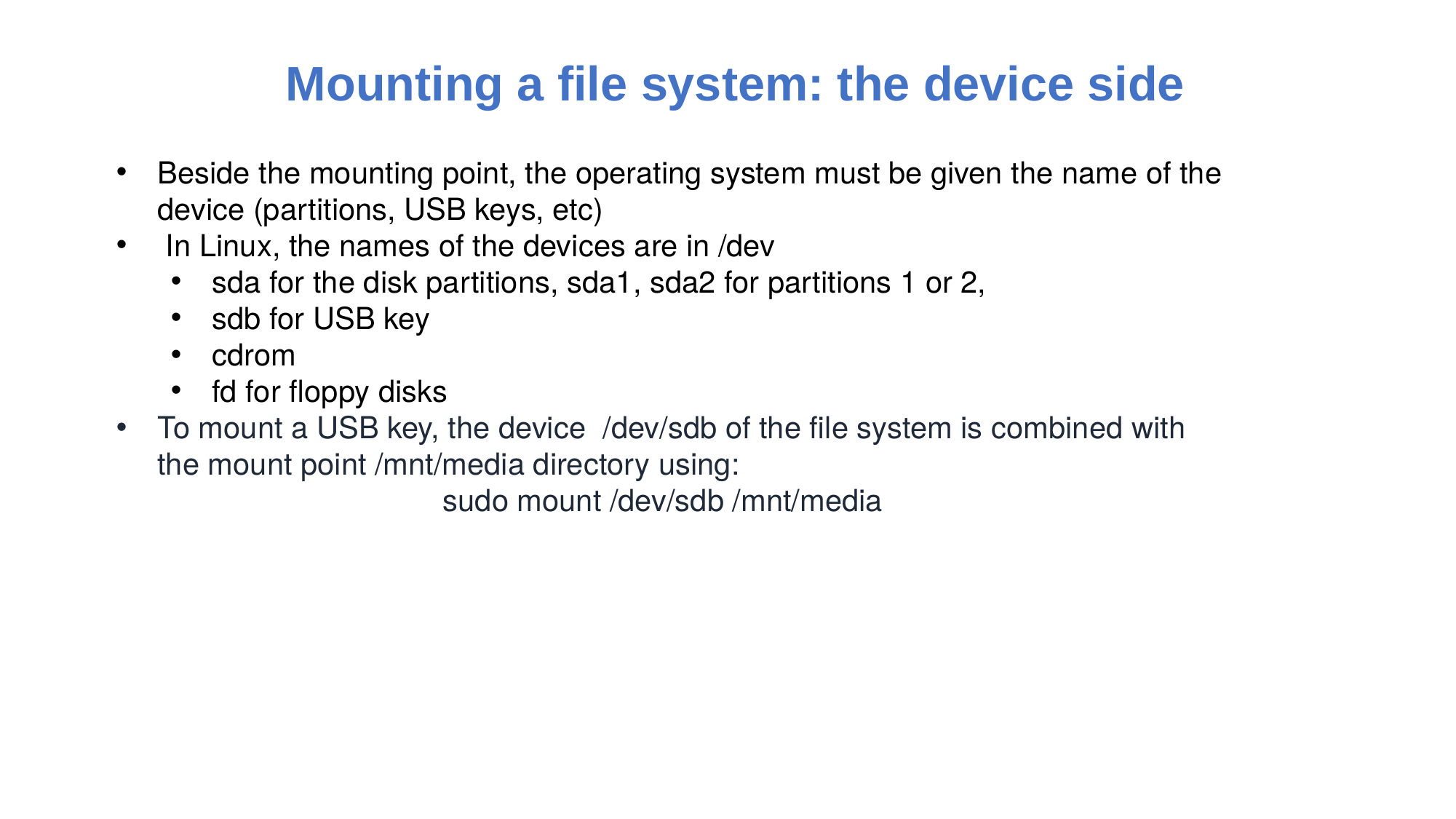

# Mounting a file system: the device side

Beside the mounting point, the operating system must be given the name of the device (partitions, USB keys, etc)
 In Linux, the names of the devices are in /dev
sda for the disk partitions, sda1, sda2 for partitions 1 or 2,
sdb for USB key
cdrom
fd for floppy disks
To mount a USB key, the device  /dev/sdb of the file system is combined with the mount point /mnt/media directory using:
                                       sudo mount /dev/sdb /mnt/media